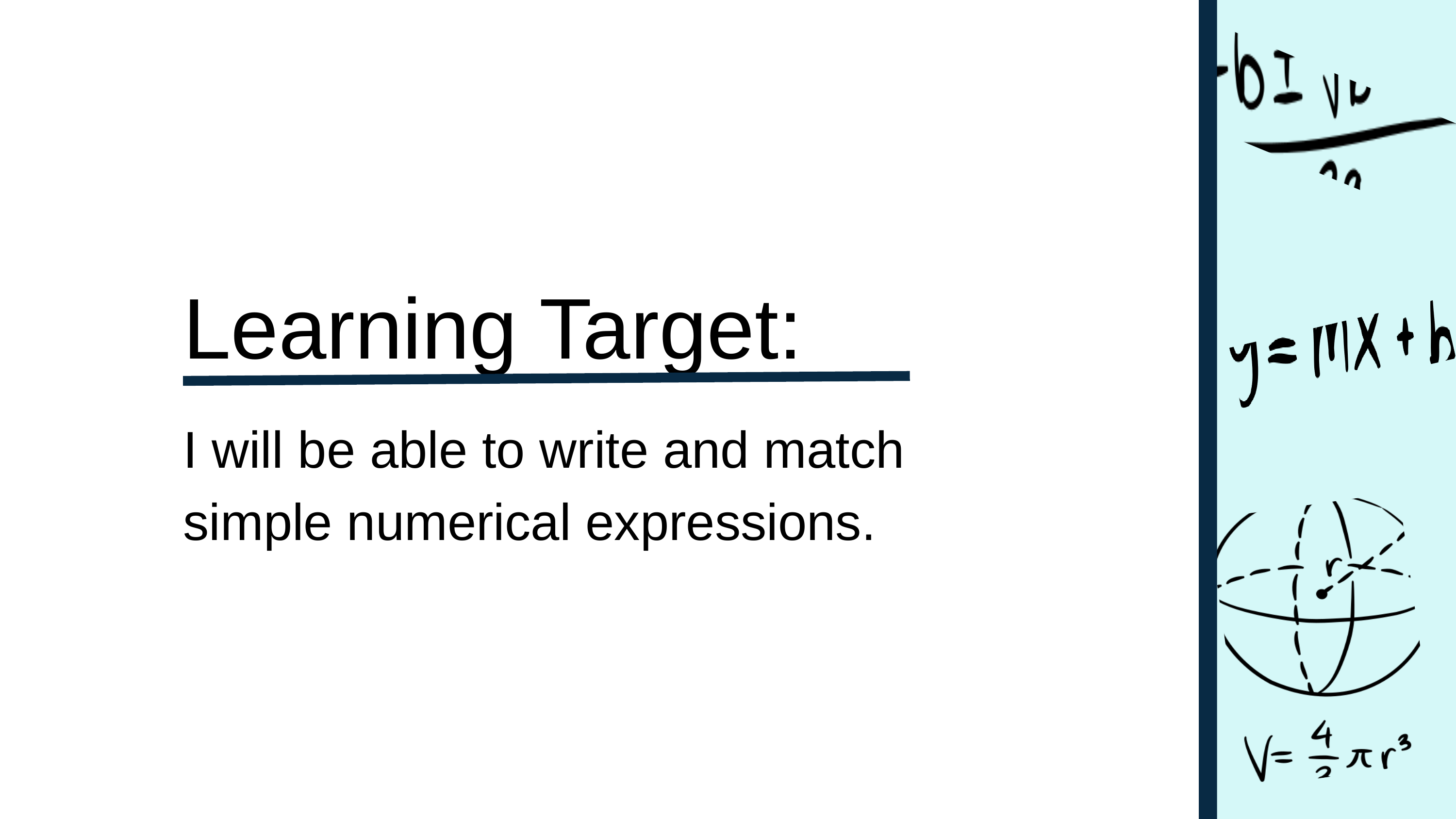

Learning Target:

I will be able to write and match simple numerical expressions.